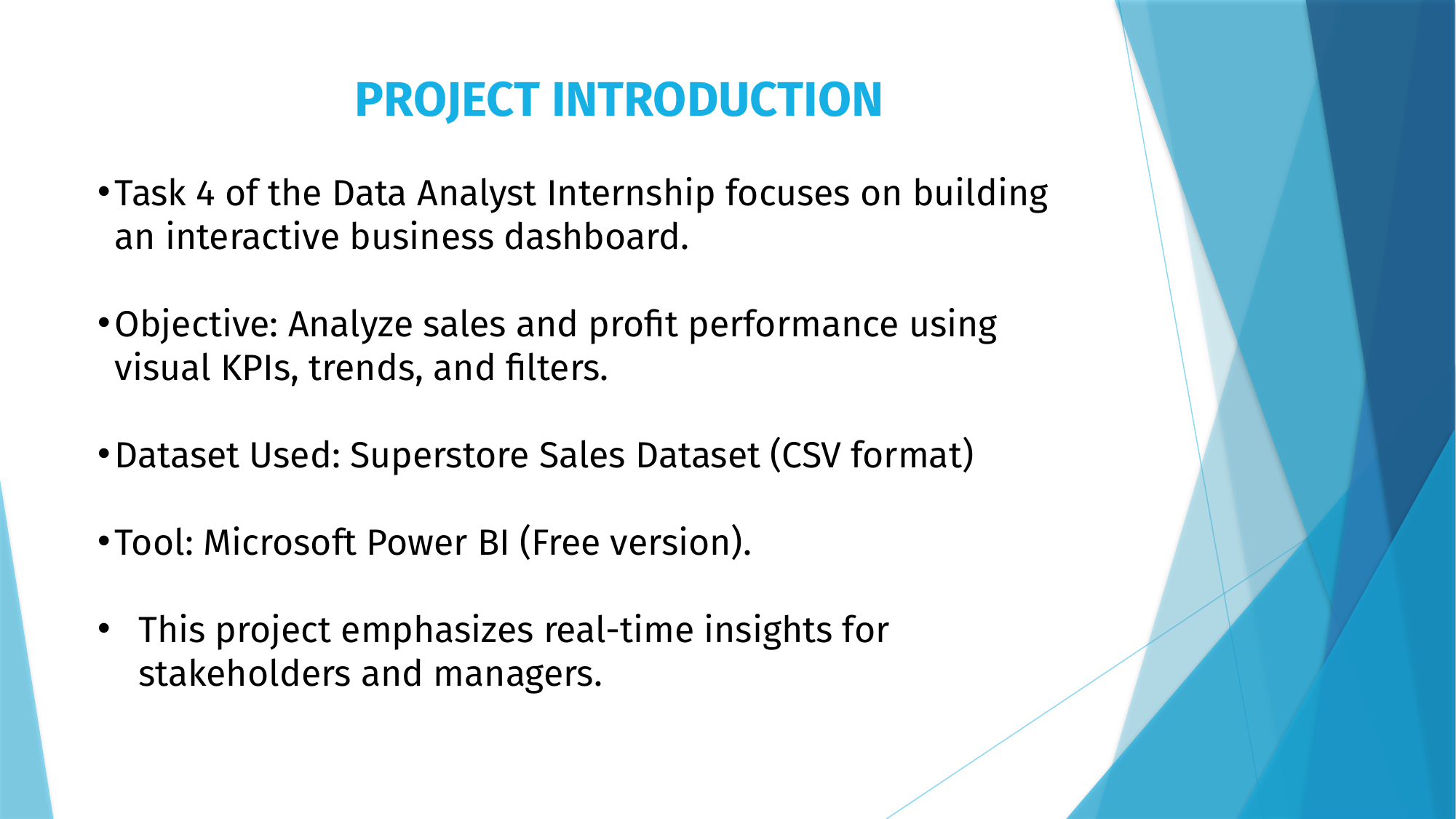

PROJECT INTRODUCTION

Task 4 of the Data Analyst Internship focuses on building an interactive business dashboard.

Objective: Analyze sales and profit performance using visual KPIs, trends, and filters.

Dataset Used: Superstore Sales Dataset (CSV format)

Tool: Microsoft Power BI (Free version).

This project emphasizes real-time insights for stakeholders and managers.